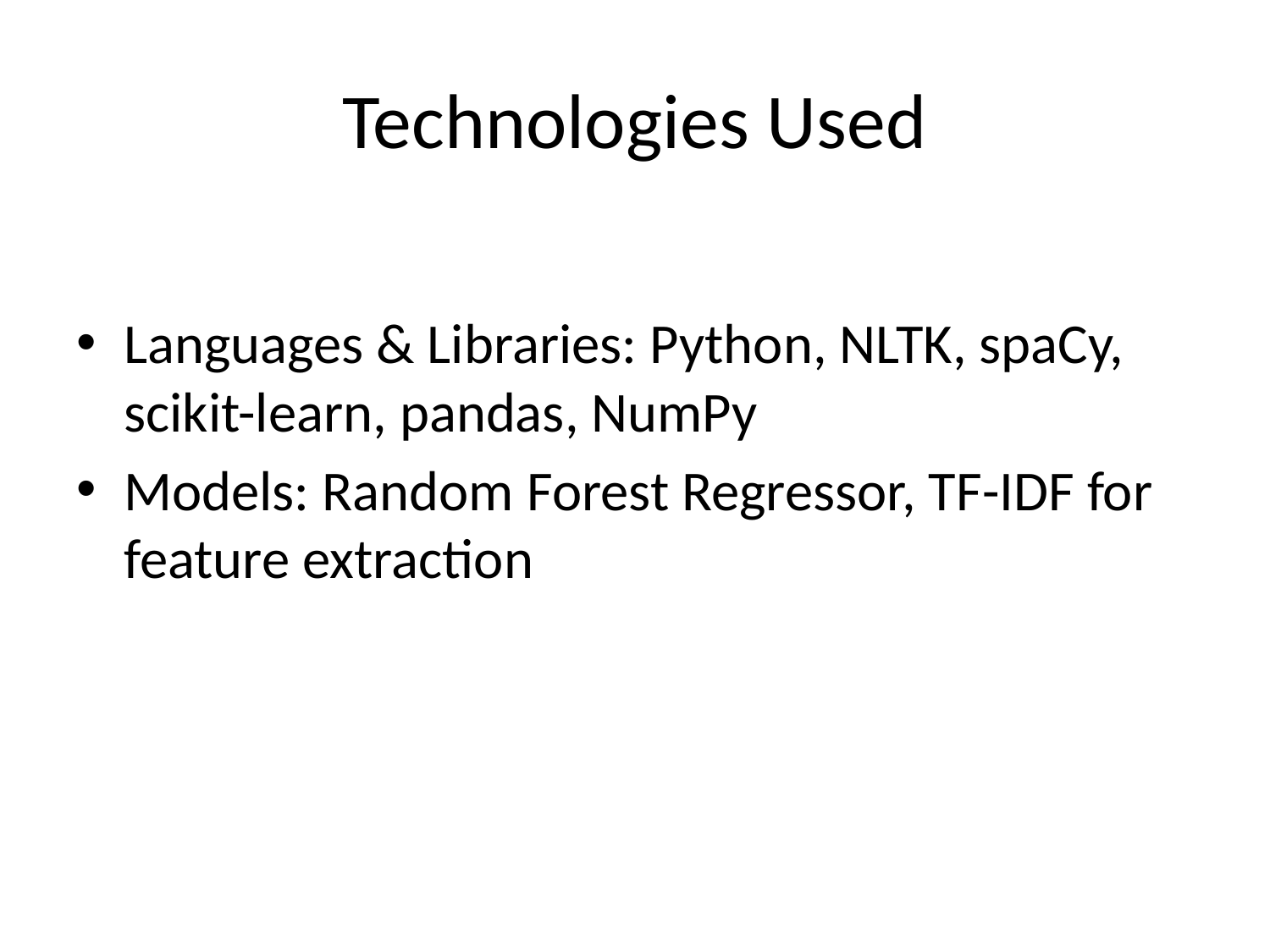

# Technologies Used

Languages & Libraries: Python, NLTK, spaCy, scikit-learn, pandas, NumPy
Models: Random Forest Regressor, TF-IDF for feature extraction